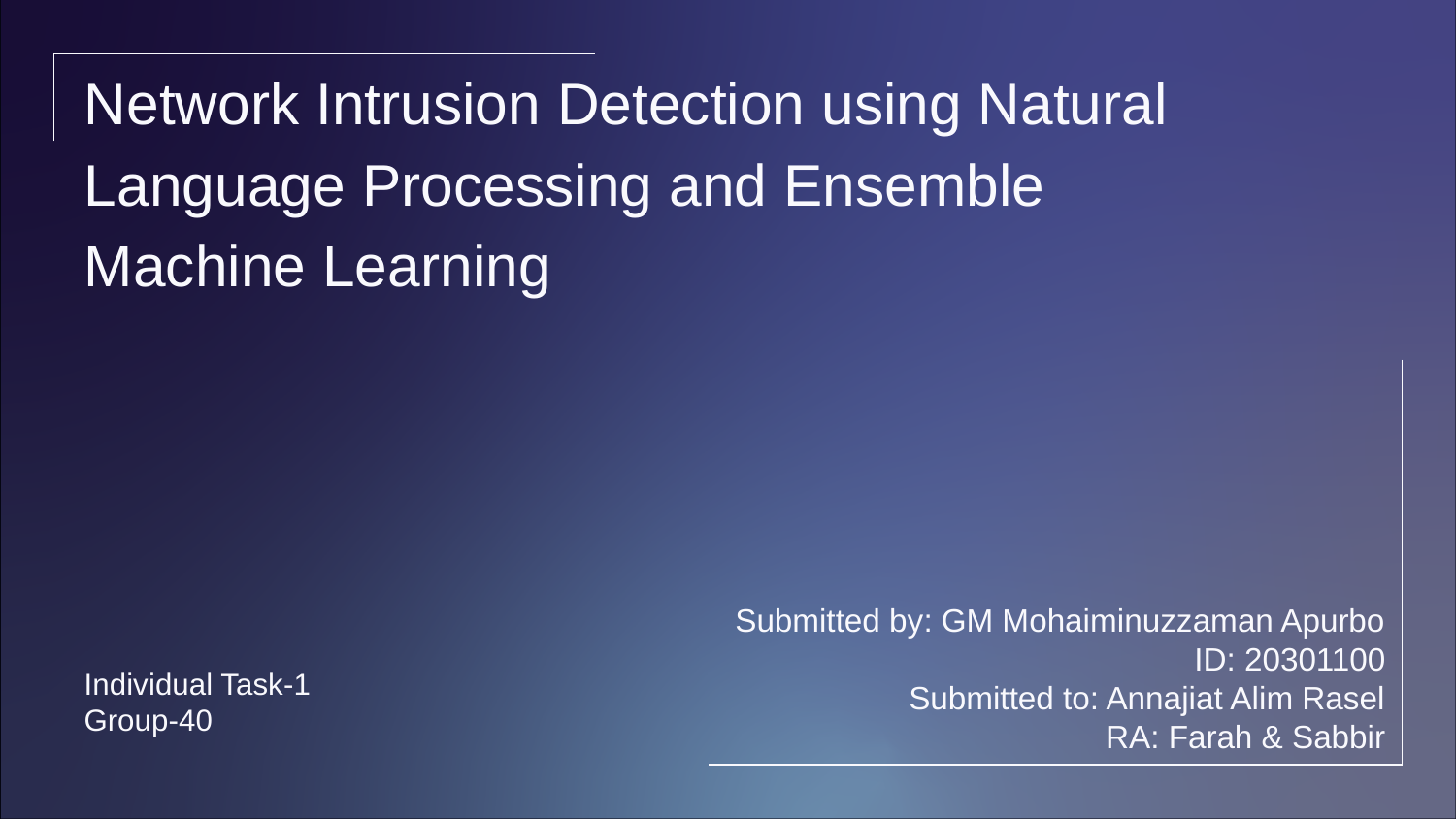

# Network Intrusion Detection using Natural Language Processing and Ensemble Machine Learning
Submitted by: GM Mohaiminuzzaman Apurbo
ID: 20301100
Submitted to: Annajiat Alim Rasel
RA: Farah & Sabbir
Individual Task-1
Group-40